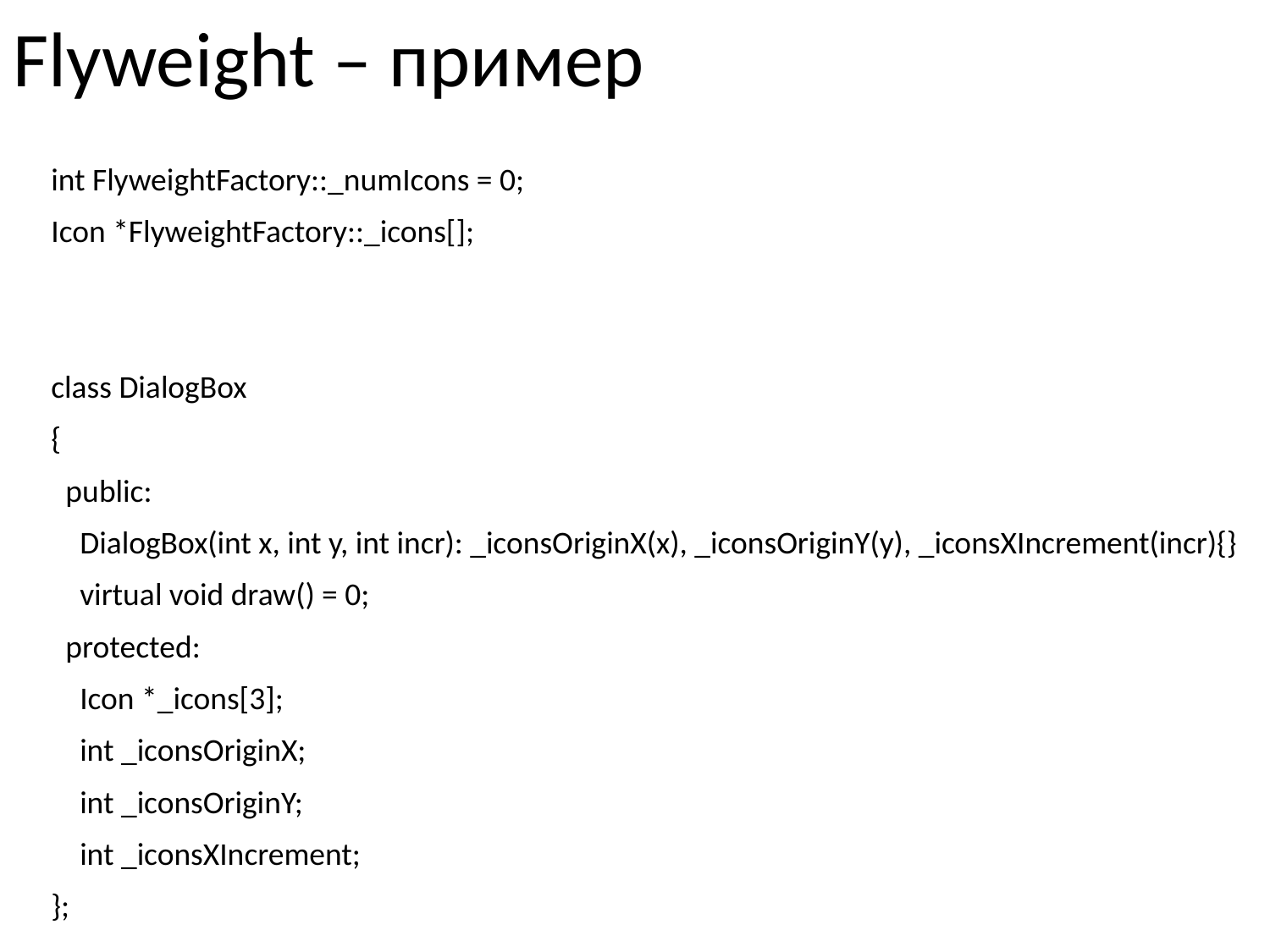

# Flyweight – пример
int FlyweightFactory::_numIcons = 0;
Icon *FlyweightFactory::_icons[];

class DialogBox
{
  public:
    DialogBox(int x, int y, int incr): _iconsOriginX(x), _iconsOriginY(y), _iconsXIncrement(incr){}
    virtual void draw() = 0;
  protected:
    Icon *_icons[3];
    int _iconsOriginX;
    int _iconsOriginY;
    int _iconsXIncrement;
};